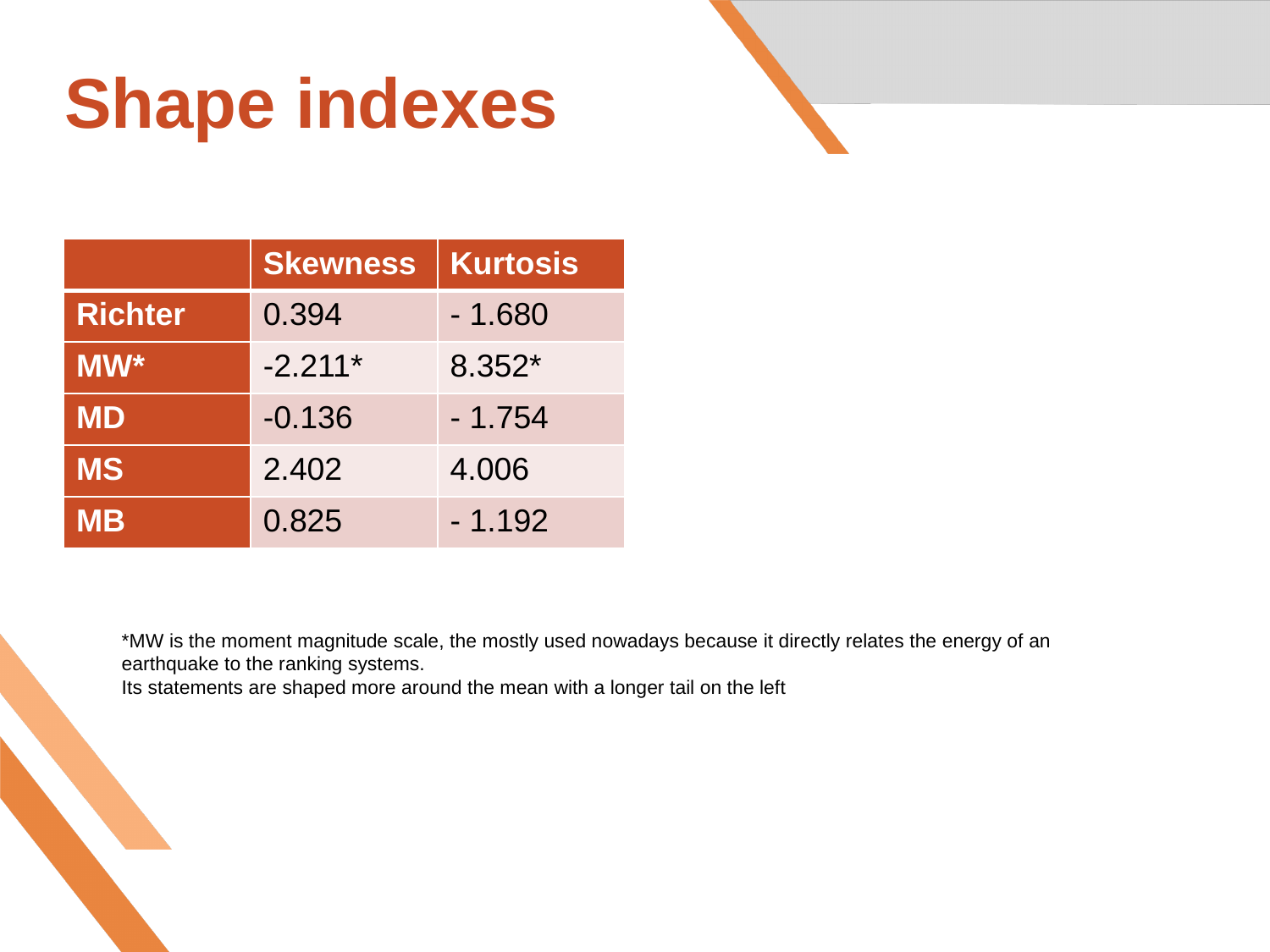

# Shape indexes
|  | Skewness | Kurtosis |
| --- | --- | --- |
| Richter | 0.394 | - 1.680 |
| MW\* | -2.211\* | 8.352\* |
| MD | -0.136 | - 1.754 |
| MS | 2.402 | 4.006 |
| MB | 0.825 | - 1.192 |
*MW is the moment magnitude scale, the mostly used nowadays because it directly relates the energy of an earthquake to the ranking systems.
Its statements are shaped more around the mean with a longer tail on the left